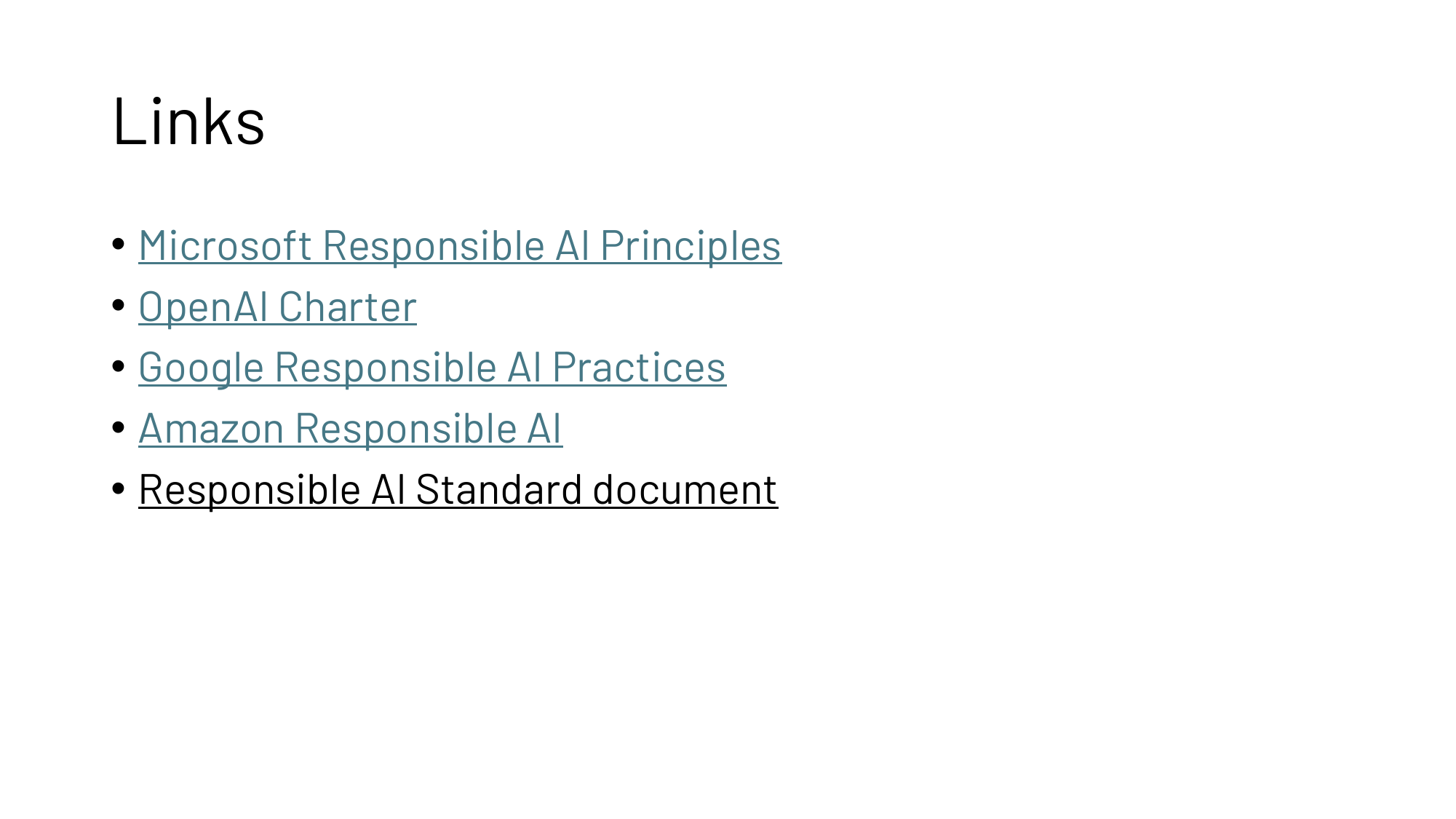

# Links
Microsoft Responsible AI Principles
OpenAI Charter
Google Responsible AI Practices
Amazon Responsible AI
Responsible AI Standard document